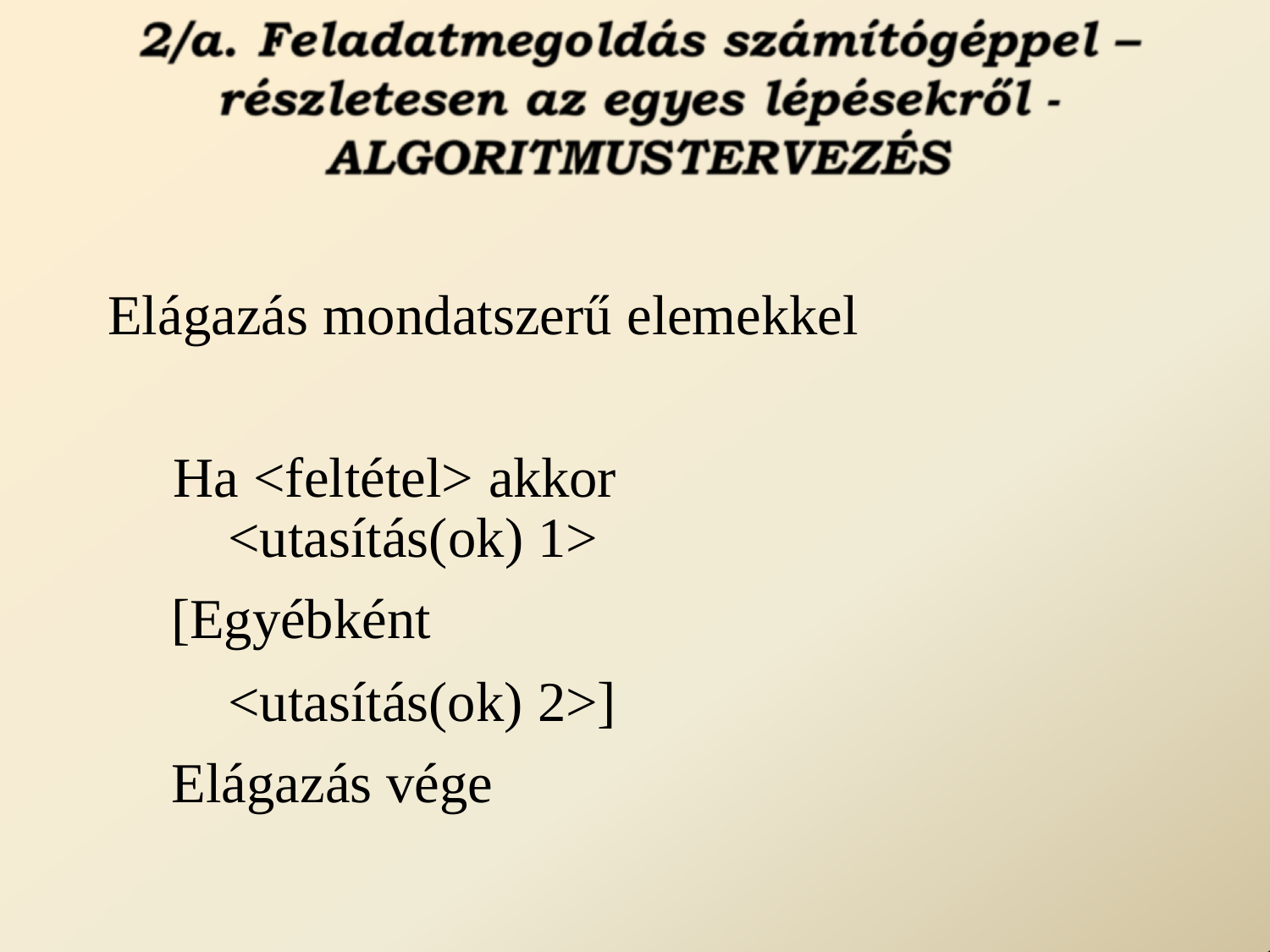

Elágazás mondatszerű elemekkel 	Ha <feltétel> akkor
<utasítás(ok) 1>
[Egyébként
<utasítás(ok) 2>] Elágazás vége